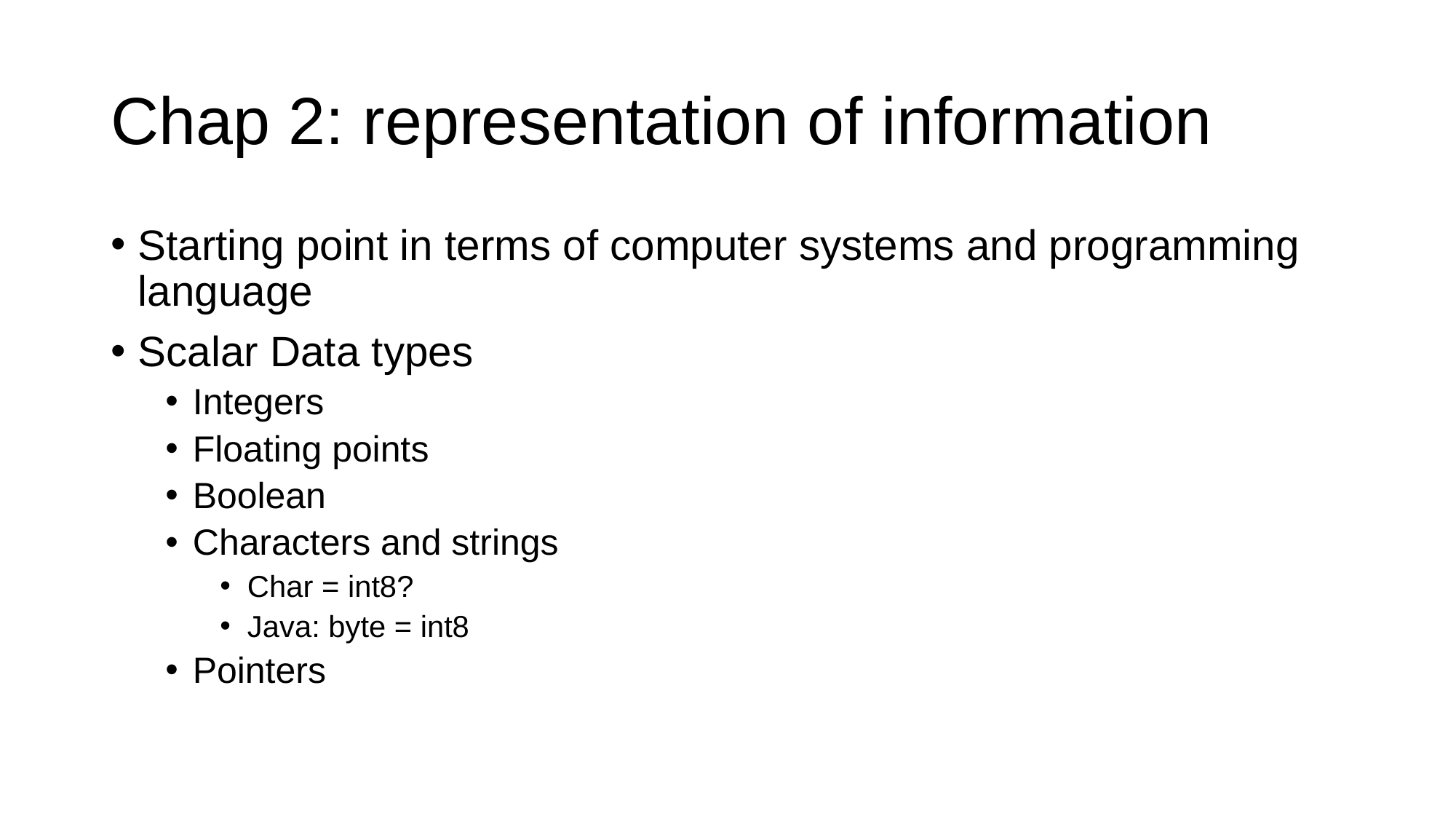

# Chap 2: representation of information
Starting point in terms of computer systems and programming language
Scalar Data types
Integers
Floating points
Boolean
Characters and strings
Char = int8?
Java: byte = int8
Pointers